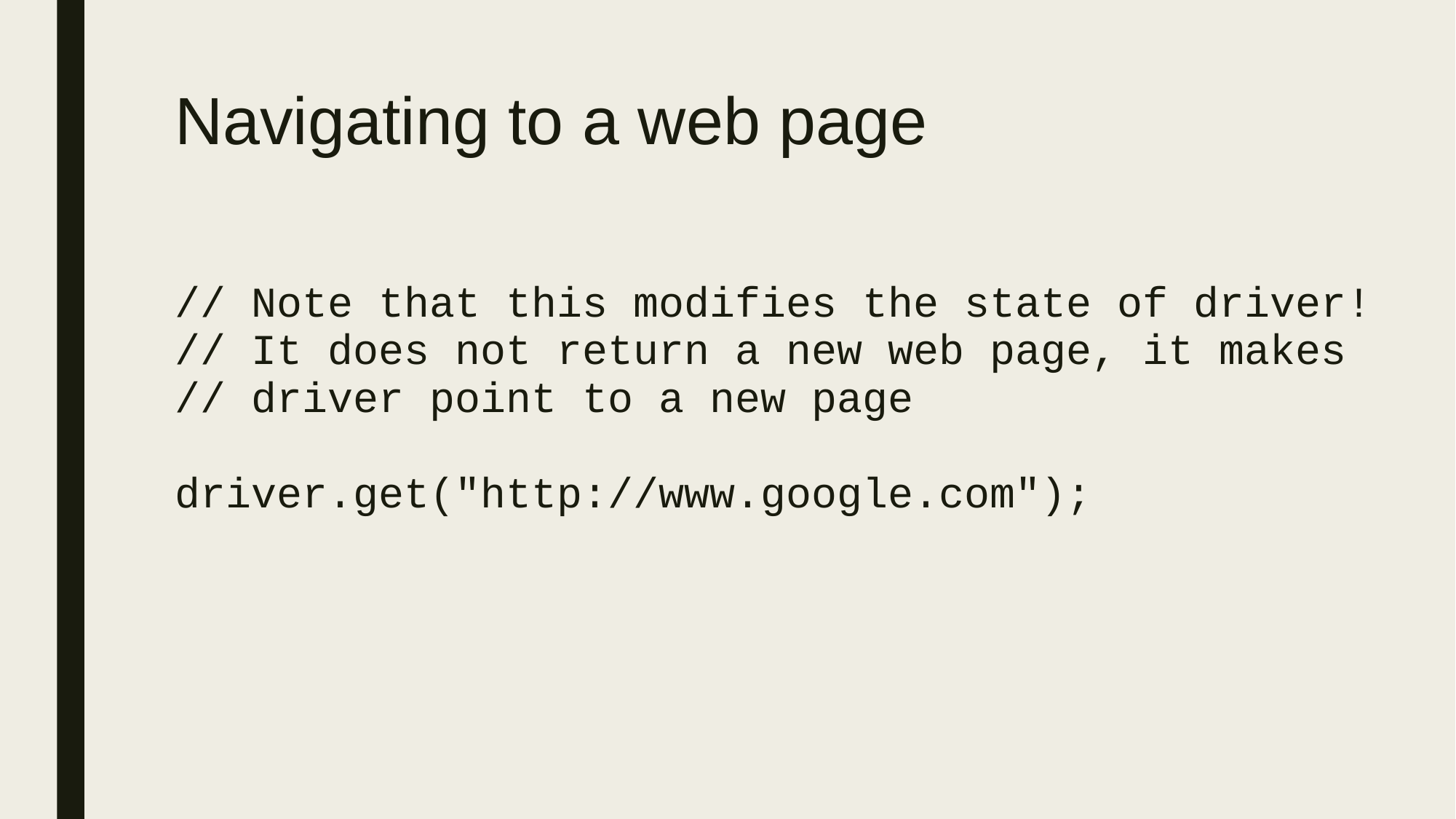

# Navigating to a web page
// Note that this modifies the state of driver!
// It does not return a new web page, it makes
// driver point to a new page
driver.get("http://www.google.com");